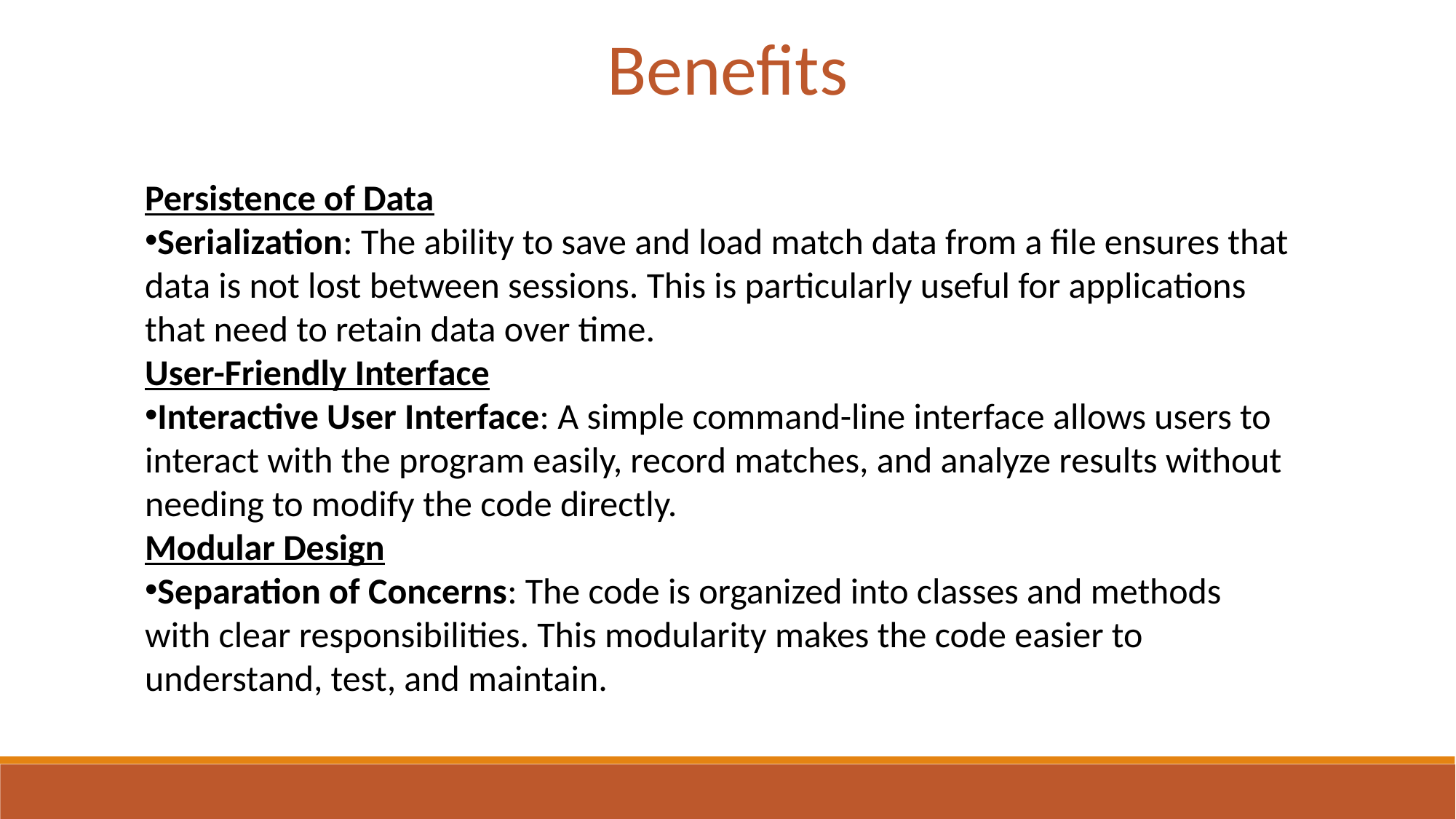

Benefits
Persistence of Data
Serialization: The ability to save and load match data from a file ensures that data is not lost between sessions. This is particularly useful for applications that need to retain data over time.
User-Friendly Interface
Interactive User Interface: A simple command-line interface allows users to interact with the program easily, record matches, and analyze results without needing to modify the code directly.
Modular Design
Separation of Concerns: The code is organized into classes and methods with clear responsibilities. This modularity makes the code easier to understand, test, and maintain.